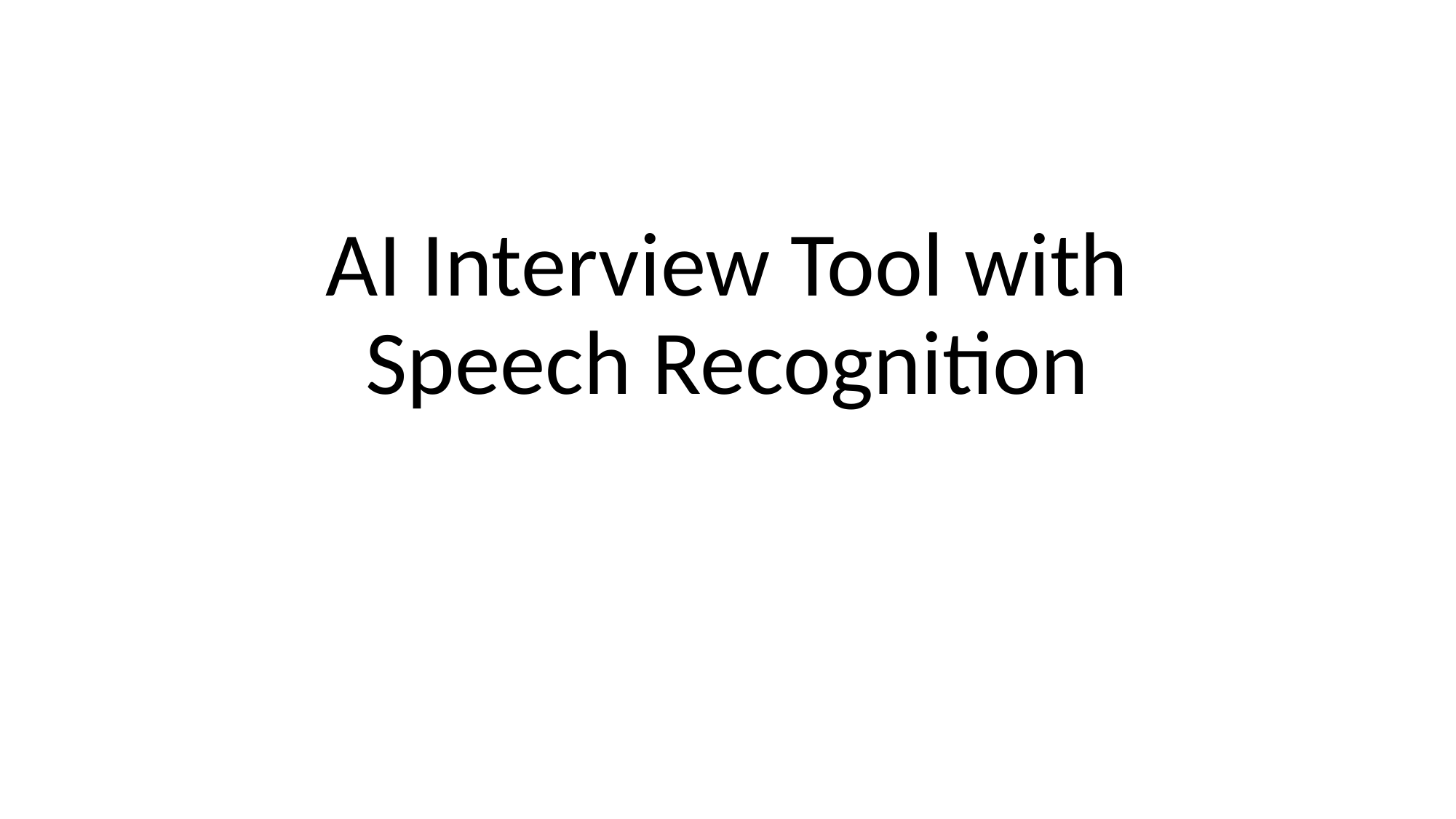

# AI Interview Tool with Speech Recognition